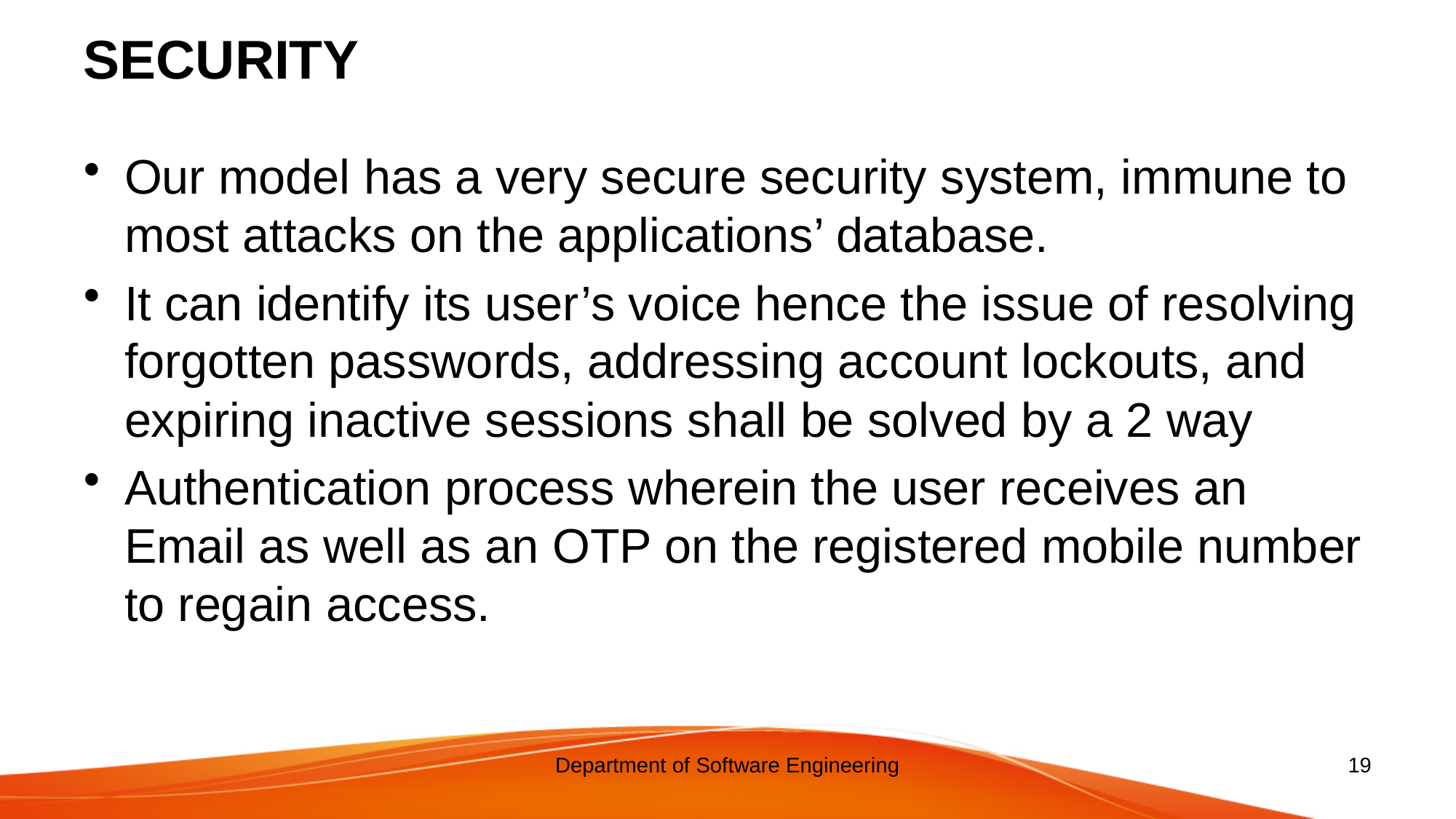

# SECURITY
Our model has a very secure security system, immune to most attacks on the applications’ database.
It can identify its user’s voice hence the issue of resolving forgotten passwords, addressing account lockouts, and expiring inactive sessions shall be solved by a 2 way
Authentication process wherein the user receives an Email as well as an OTP on the registered mobile number to regain access.
Department of Software Engineering
19